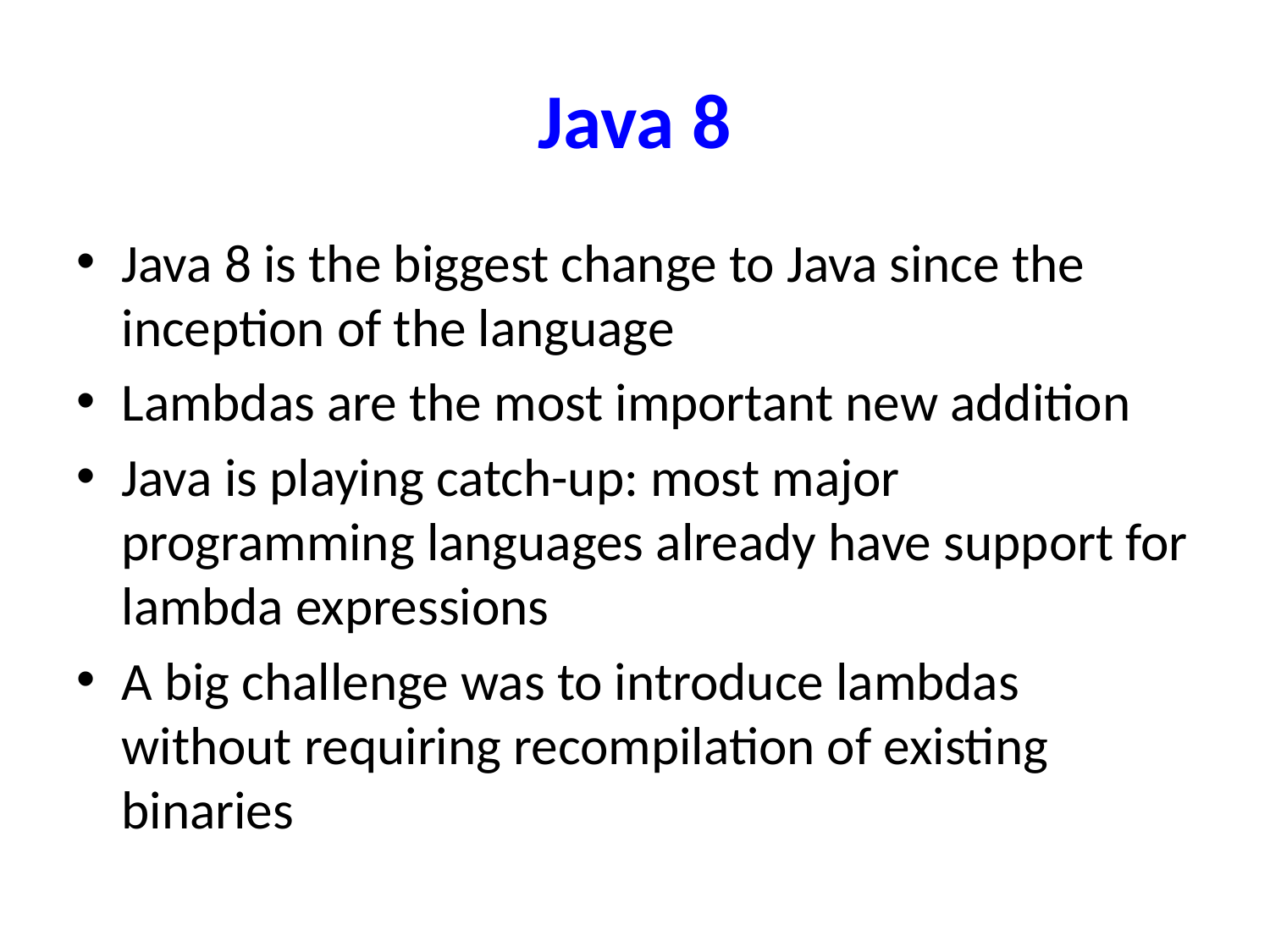

# Java 8
Java 8 is the biggest change to Java since the inception of the language
Lambdas are the most important new addition
Java is playing catch-up: most major programming languages already have support for lambda expressions
A big challenge was to introduce lambdas without requiring recompilation of existing binaries